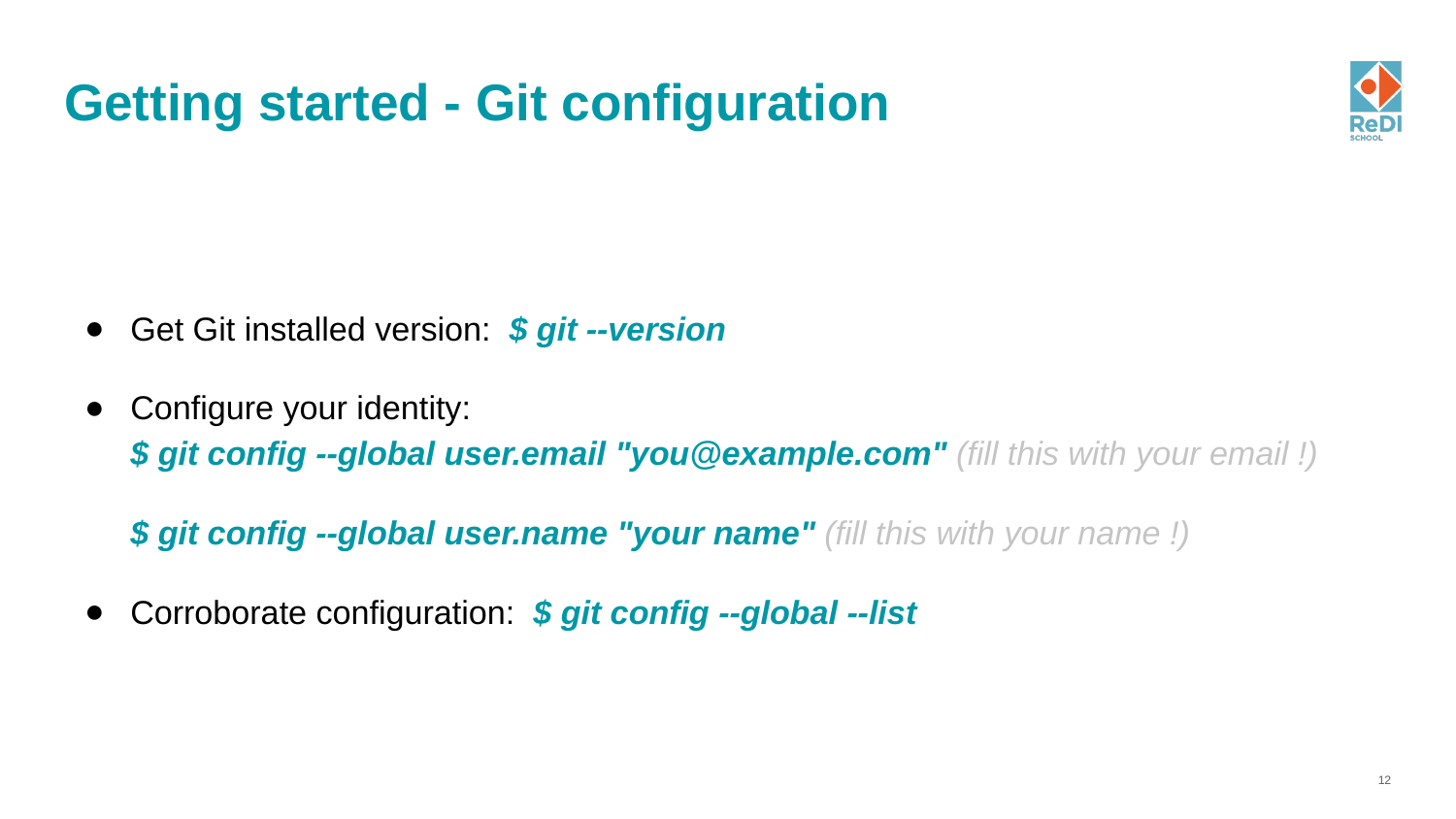

# Getting started - Git configuration
Get Git installed version:  $ git --version
Configure your identity:
$ git config --global user.email "you@example.com" (fill this with your email !)
$ git config --global user.name "your name" (fill this with your name !)
Corroborate configuration:  $ git config --global --list
12